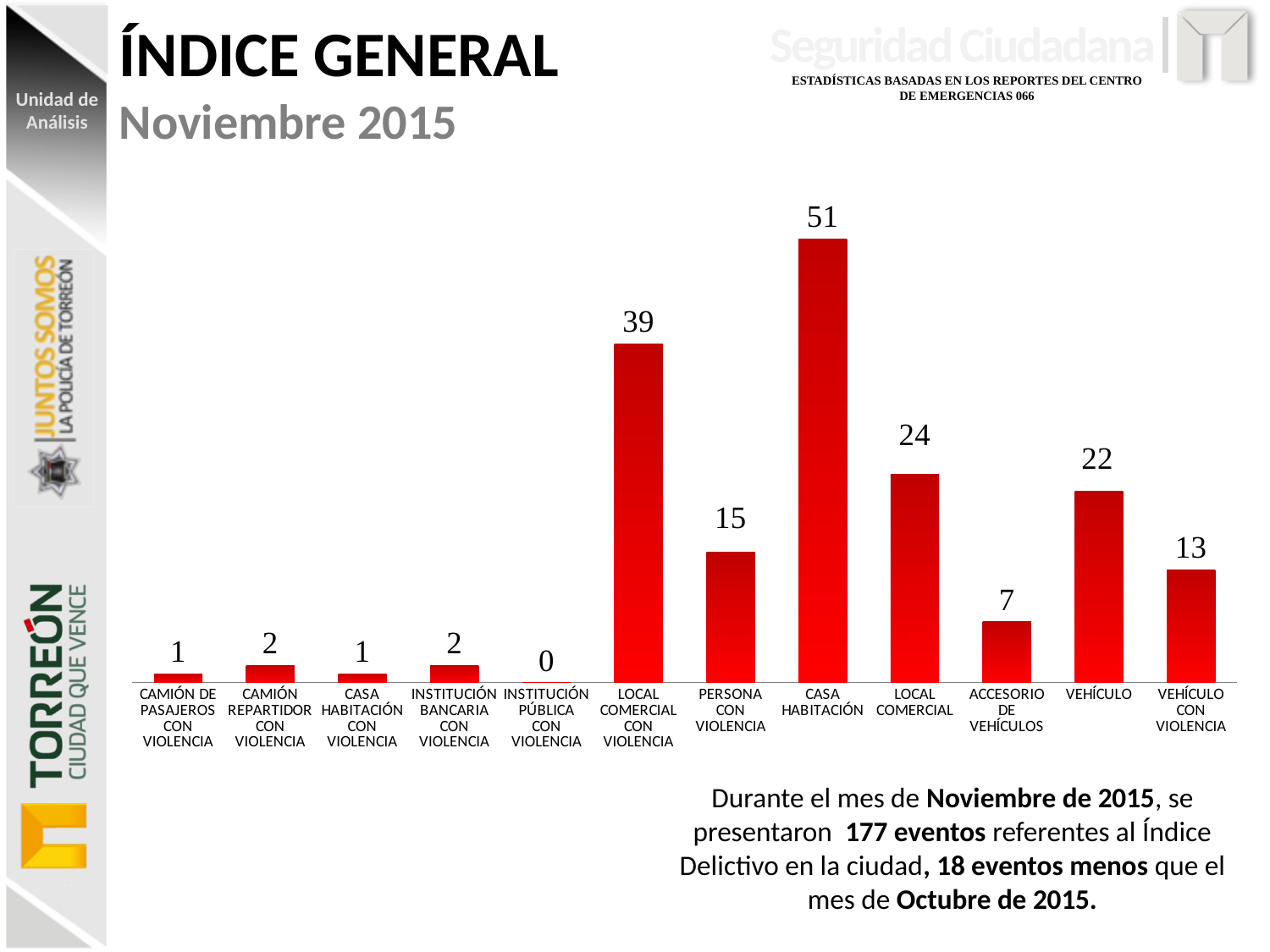

ÍNDICE GENERAL
Noviembre 2015

### Chart

| Category |  |
|---|---|
| CAMIÓN DE PASAJEROS CON VIOLENCIA | 1.0 |
| CAMIÓN REPARTIDOR CON VIOLENCIA | 2.0 |
| CASA HABITACIÓN CON VIOLENCIA | 1.0 |
| INSTITUCIÓN BANCARIA CON VIOLENCIA | 2.0 |
| INSTITUCIÓN PÚBLICA CON VIOLENCIA | 0.0 |
| LOCAL COMERCIAL CON VIOLENCIA | 39.0 |
| PERSONA CON VIOLENCIA | 15.0 |
| CASA HABITACIÓN | 51.0 |
| LOCAL COMERCIAL | 24.0 |
| ACCESORIO DE VEHÍCULOS | 7.0 |
| VEHÍCULO | 22.0 |
| VEHÍCULO CON VIOLENCIA | 13.0 |
Durante el mes de Noviembre de 2015, se presentaron  177 eventos referentes al Índice Delictivo en la ciudad, 18 eventos menos que el mes de Octubre de 2015.